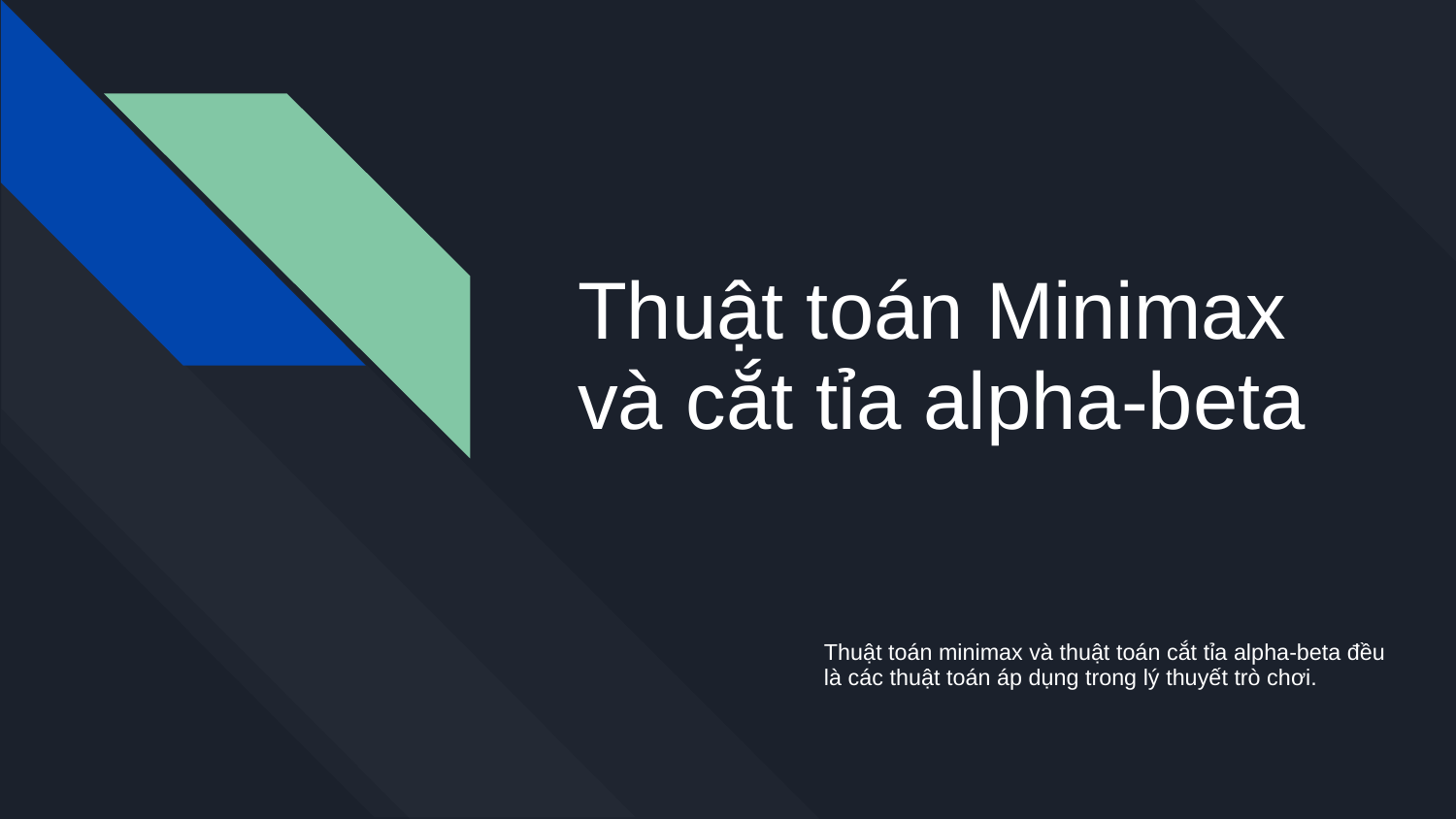

# Thuật toán Minimax và cắt tỉa alpha-beta
Thuật toán minimax và thuật toán cắt tỉa alpha-beta đều là các thuật toán áp dụng trong lý thuyết trò chơi.